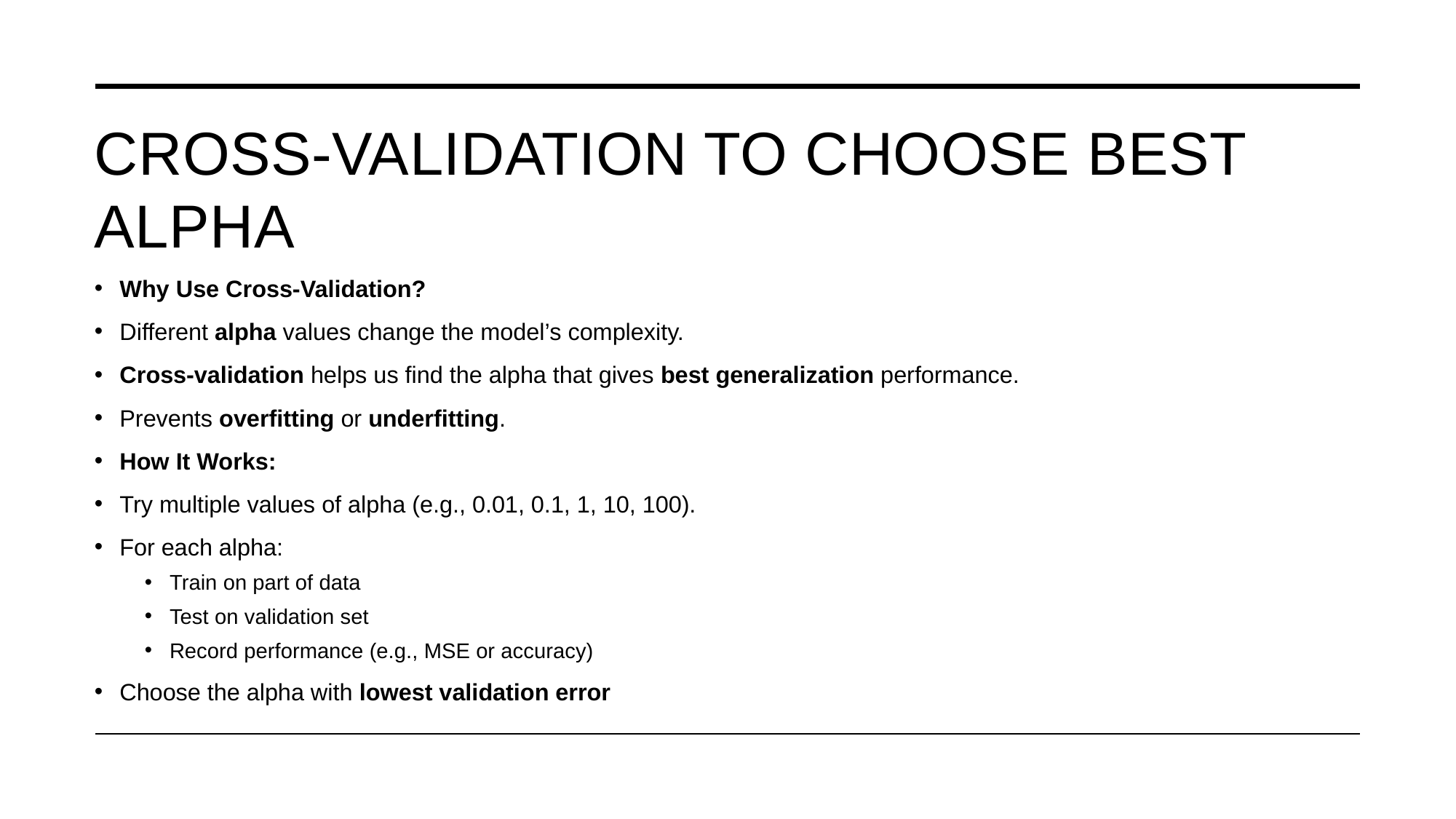

# Cross-Validation to Choose Best Alpha
Why Use Cross-Validation?
Different alpha values change the model’s complexity.
Cross-validation helps us find the alpha that gives best generalization performance.
Prevents overfitting or underfitting.
How It Works:
Try multiple values of alpha (e.g., 0.01, 0.1, 1, 10, 100).
For each alpha:
Train on part of data
Test on validation set
Record performance (e.g., MSE or accuracy)
Choose the alpha with lowest validation error